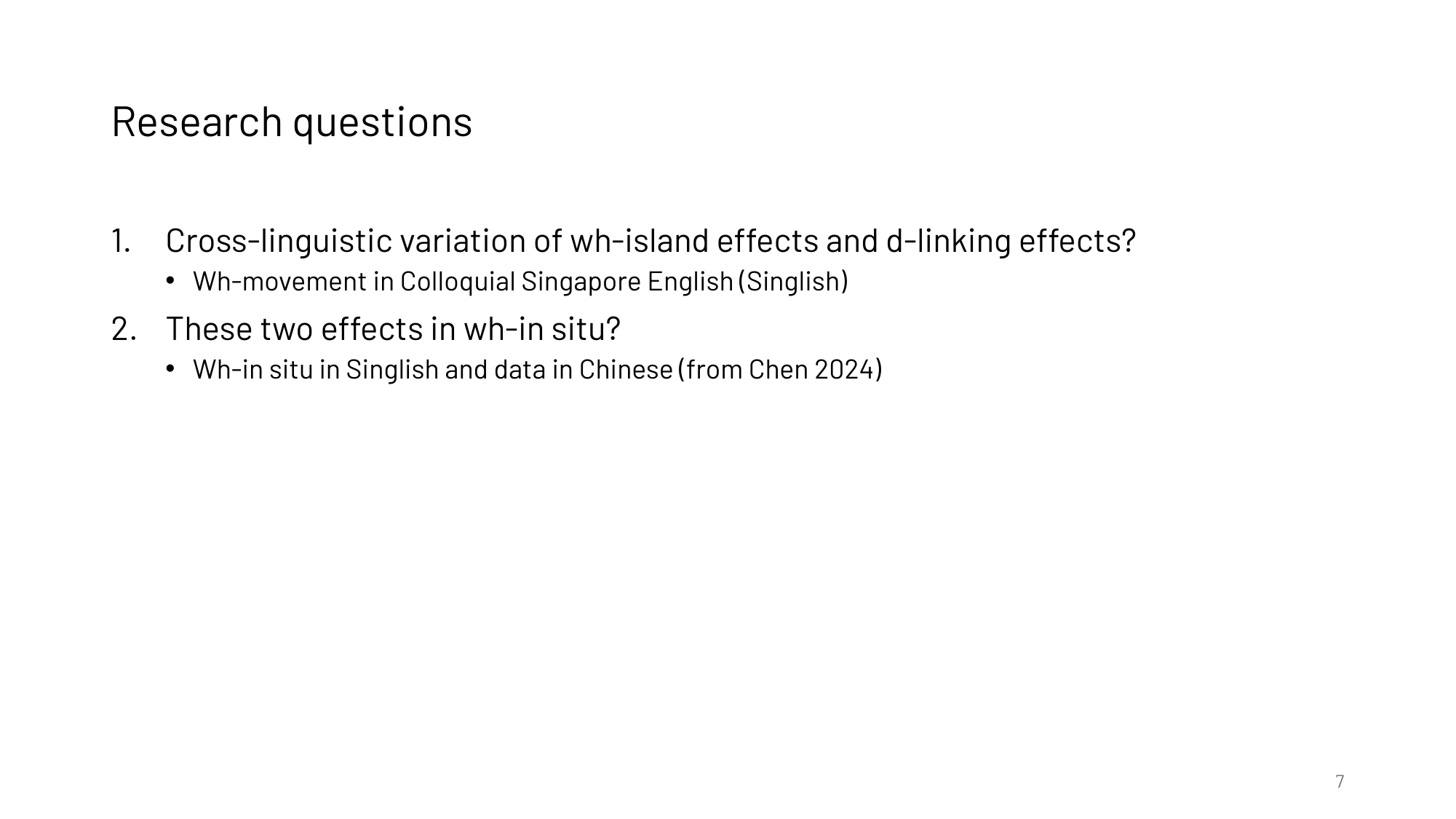

# Research questions
Cross-linguistic variation of wh-island effects and d-linking effects?
Wh-movement in Colloquial Singapore English (Singlish)
These two effects in wh-in situ?
Wh-in situ in Singlish and data in Chinese (from Chen 2024)

7